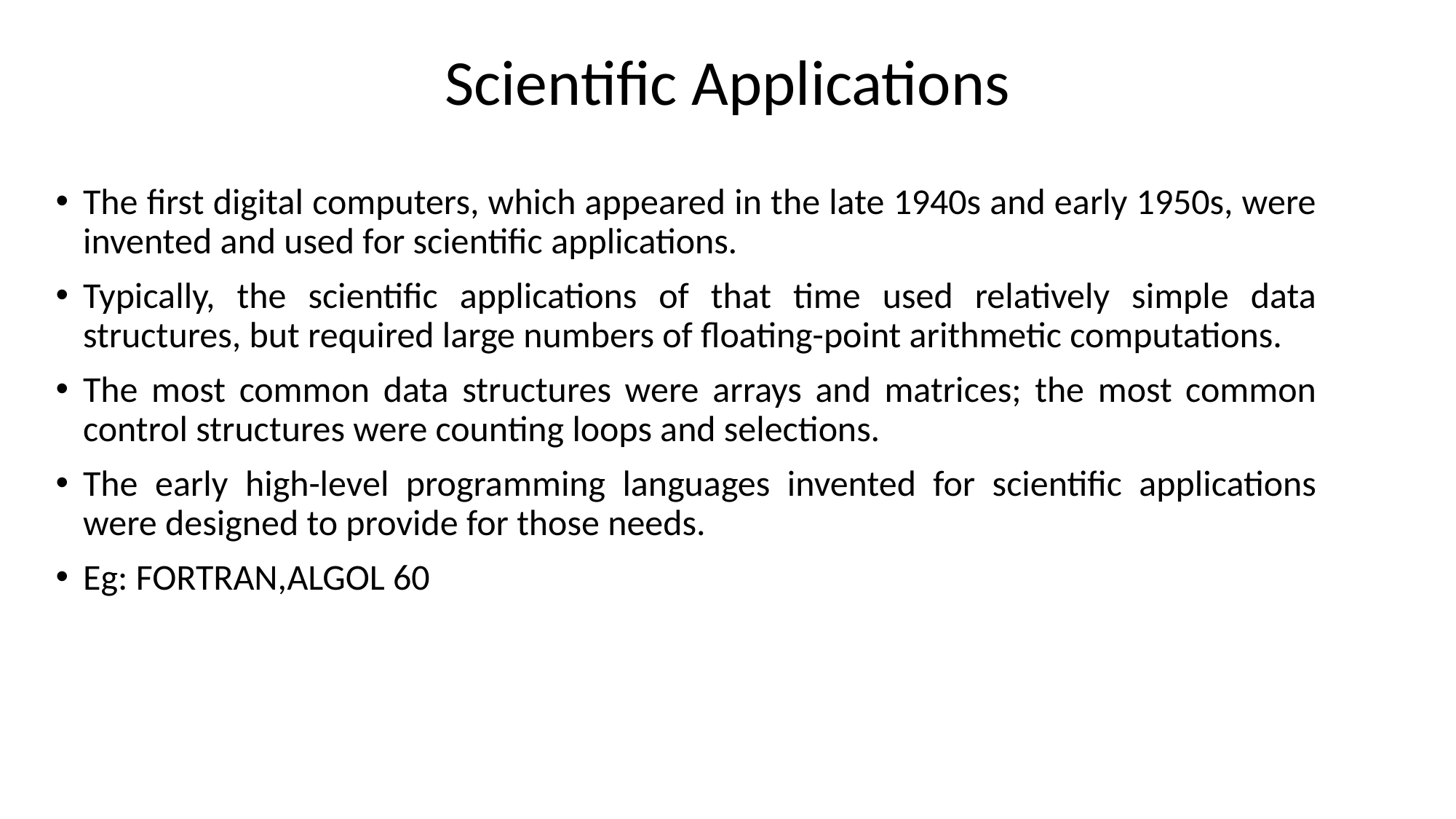

# Scientific Applications
The first digital computers, which appeared in the late 1940s and early 1950s, were invented and used for scientific applications.
Typically, the scientific applications of that time used relatively simple data structures, but required large numbers of floating-point arithmetic computations.
The most common data structures were arrays and matrices; the most common control structures were counting loops and selections.
The early high-level programming languages invented for scientific applications were designed to provide for those needs.
Eg: FORTRAN,ALGOL 60